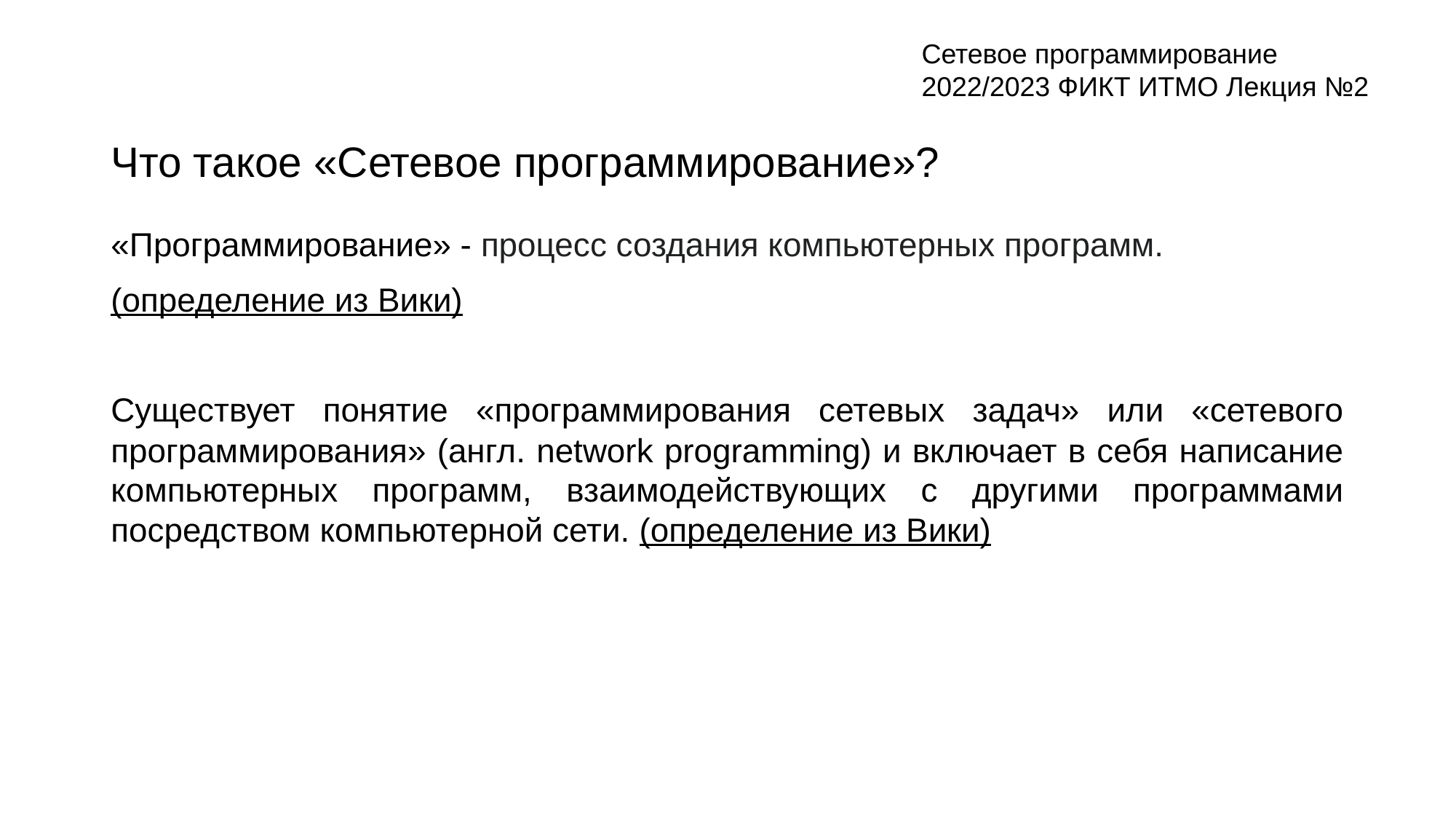

Сетевое программирование
2022/2023 ФИКТ ИТМО Лекция №2
# Что такое «Сетевое программирование»?
«Программирование» - процесс создания компьютерных программ.
(определение из Вики)

Существует понятие «программирования сетевых задач» или «сетевого программирования» (англ. network programming) и включает в себя написание компьютерных программ, взаимодействующих с другими программами посредством компьютерной сети. (определение из Вики)